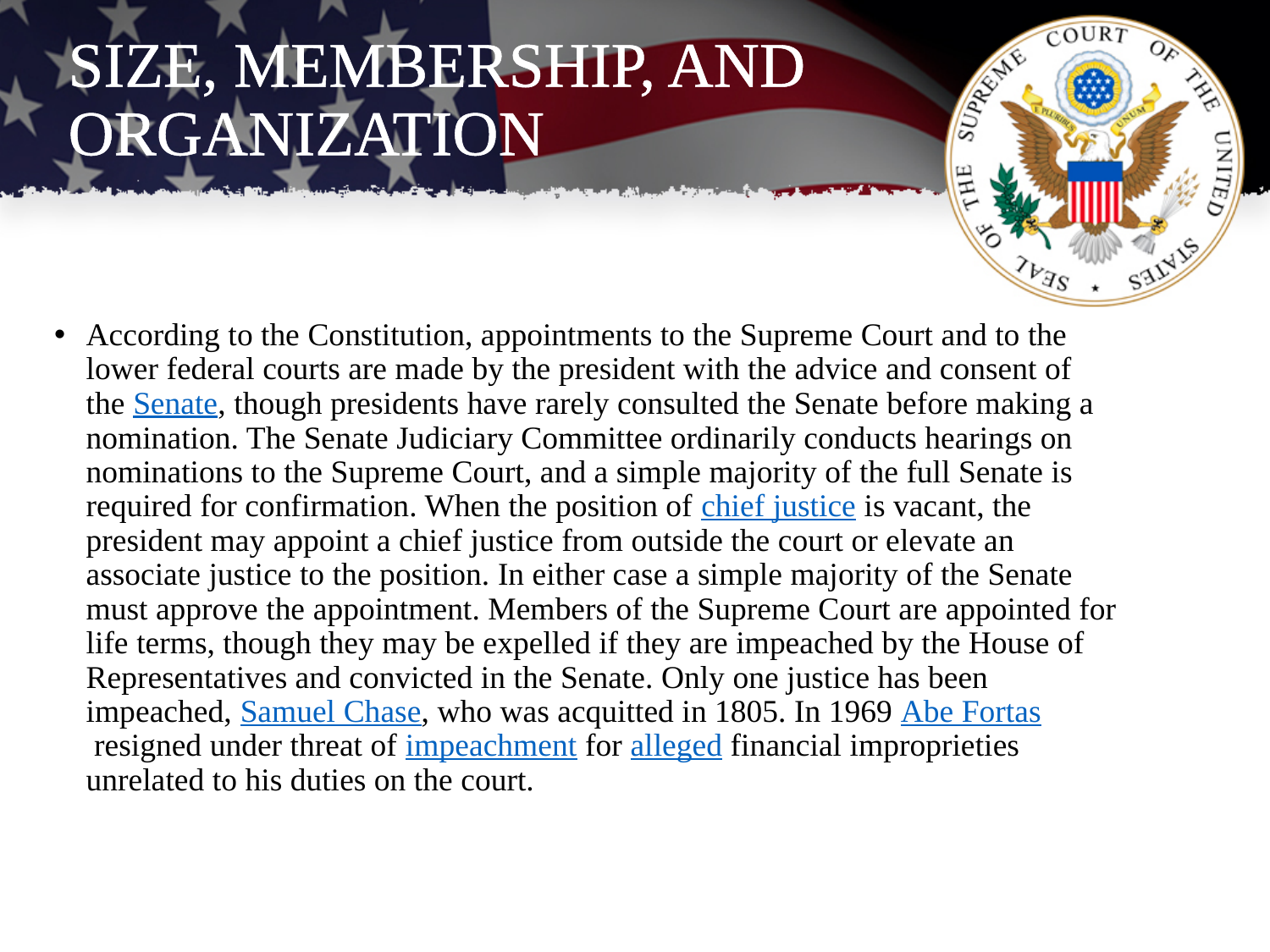

# SIZE, MEMBERSHIP, AND ORGANIZATION
According to the Constitution, appointments to the Supreme Court and to the lower federal courts are made by the president with the advice and consent of the Senate, though presidents have rarely consulted the Senate before making a nomination. The Senate Judiciary Committee ordinarily conducts hearings on nominations to the Supreme Court, and a simple majority of the full Senate is required for confirmation. When the position of chief justice is vacant, the president may appoint a chief justice from outside the court or elevate an associate justice to the position. In either case a simple majority of the Senate must approve the appointment. Members of the Supreme Court are appointed for life terms, though they may be expelled if they are impeached by the House of Representatives and convicted in the Senate. Only one justice has been impeached, Samuel Chase, who was acquitted in 1805. In 1969 Abe Fortas resigned under threat of impeachment for alleged financial improprieties unrelated to his duties on the court.